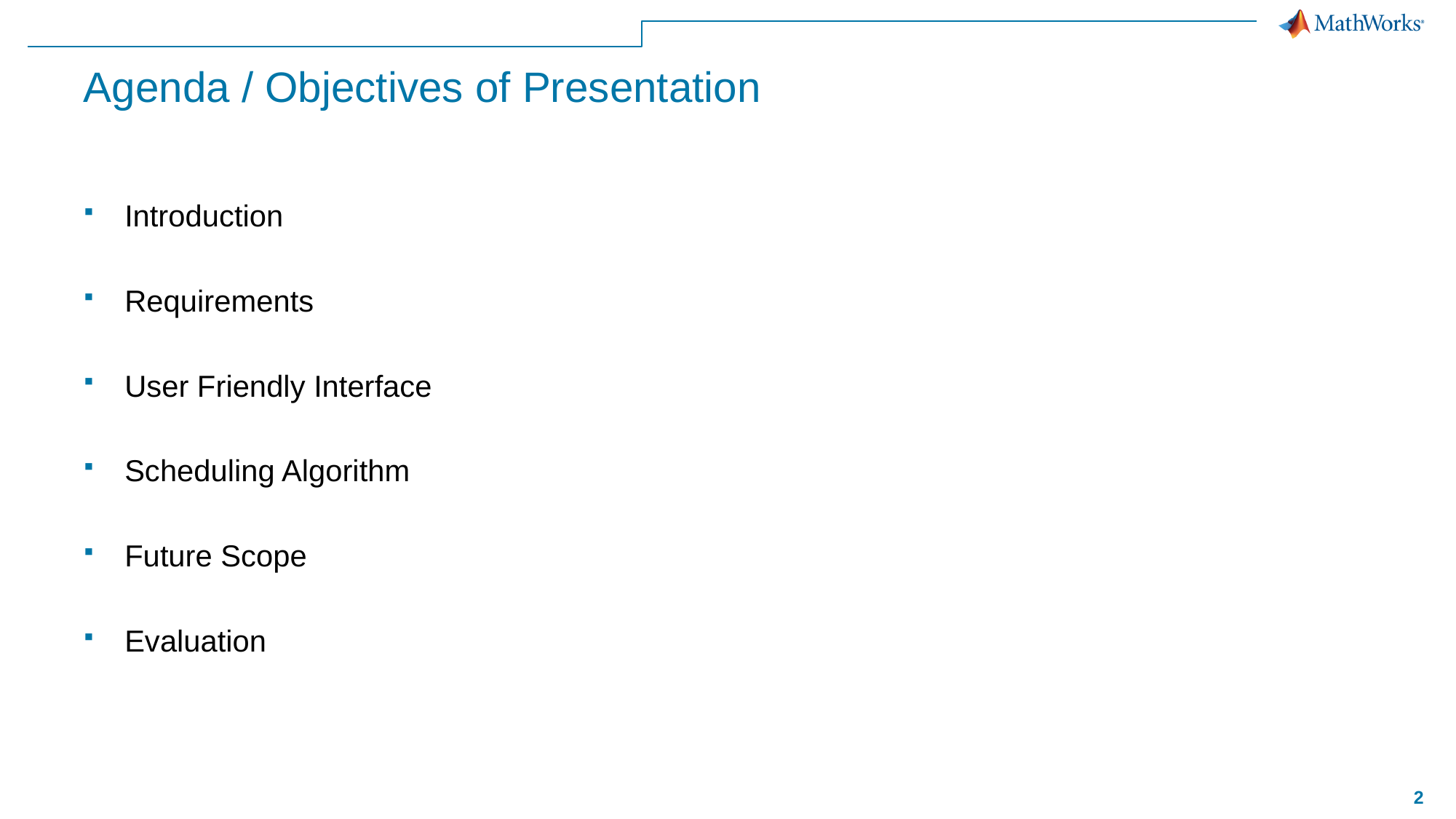

# Agenda / Objectives of Presentation
Introduction

Requirements

User Friendly Interface

Scheduling Algorithm

Future Scope

Evaluation